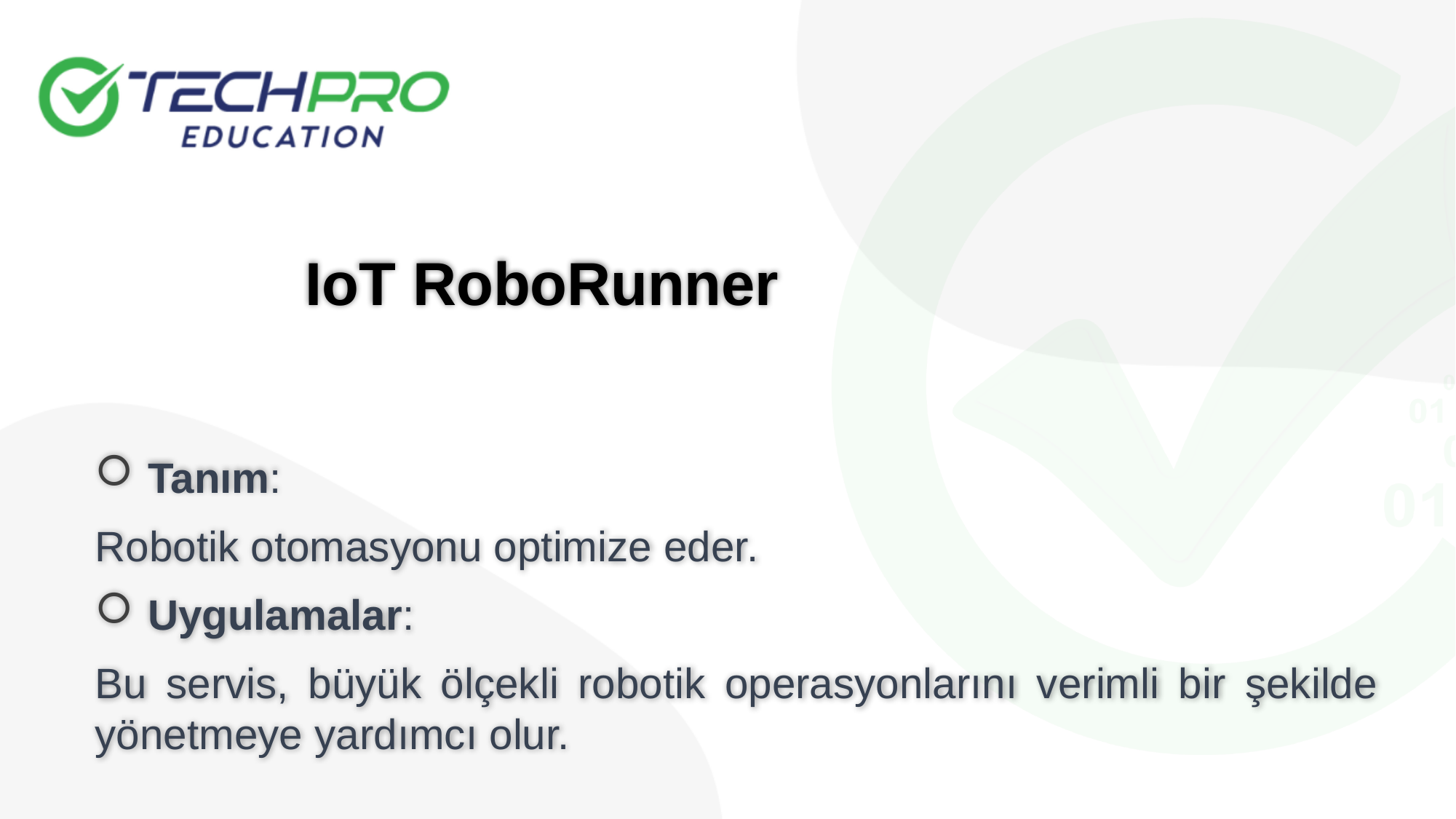

IoT RoboRunner
 Tanım:
Robotik otomasyonu optimize eder.
 Uygulamalar:
Bu servis, büyük ölçekli robotik operasyonlarını verimli bir şekilde yönetmeye yardımcı olur.